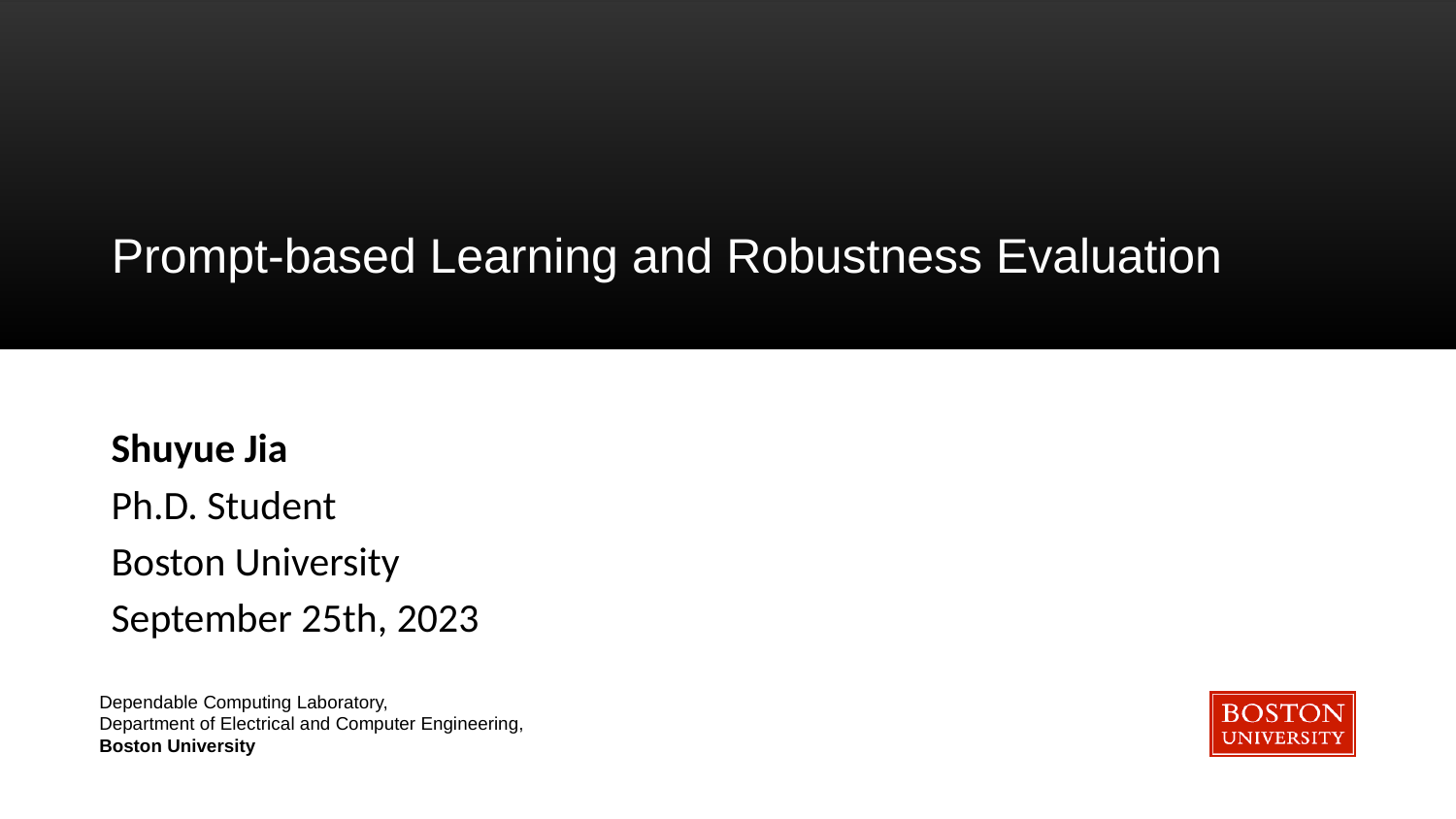

# Prompt-based Learning and Robustness Evaluation
Shuyue Jia
Ph.D. Student
Boston University
September 25th, 2023